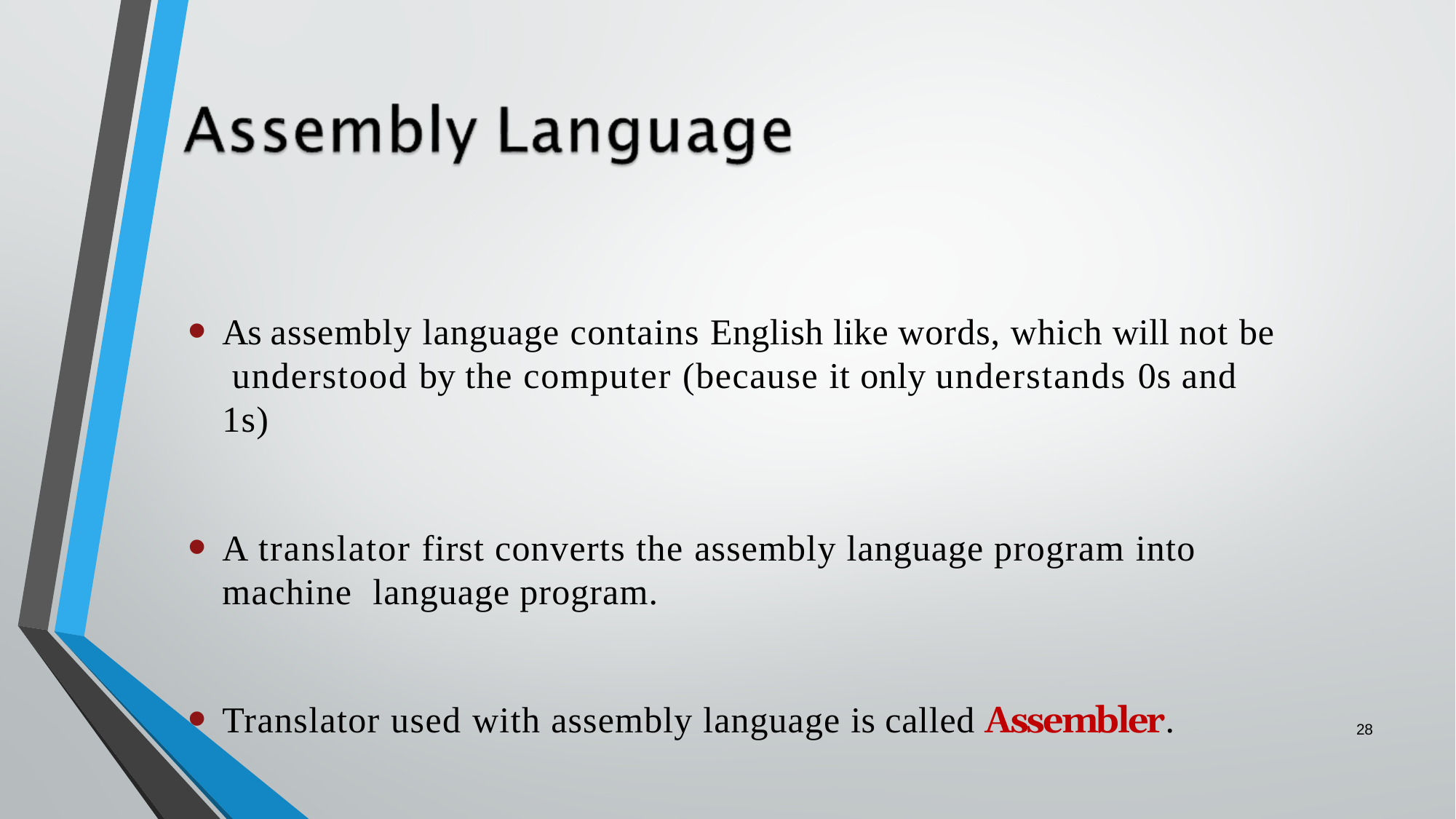

As assembly language contains English like words, which will not be  understood by the computer (because it only understands 0s and 1s)

A translator first converts the assembly language program into machine  language program.

Translator used with assembly language is called Assembler.
28